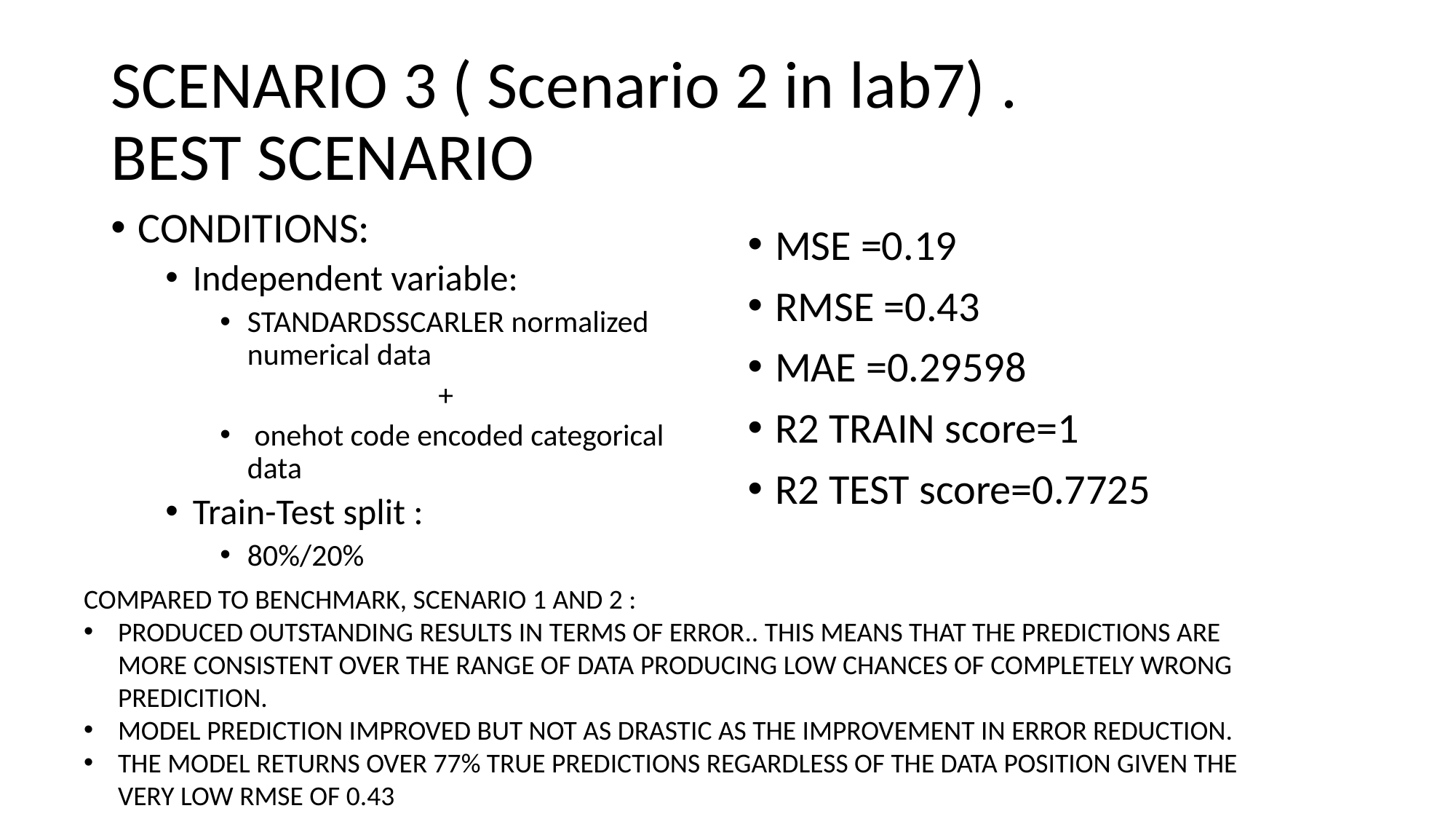

# SCENARIO 3 ( Scenario 2 in lab7) . BEST SCENARIO
CONDITIONS:
Independent variable:
STANDARDSSCARLER normalized numerical data
		+
 onehot code encoded categorical data
Train-Test split :
80%/20%

MSE =0.19
RMSE =0.43
MAE =0.29598
R2 TRAIN score=1
R2 TEST score=0.7725
COMPARED TO BENCHMARK, SCENARIO 1 AND 2 :
PRODUCED OUTSTANDING RESULTS IN TERMS OF ERROR.. THIS MEANS THAT THE PREDICTIONS ARE MORE CONSISTENT OVER THE RANGE OF DATA PRODUCING LOW CHANCES OF COMPLETELY WRONG PREDICITION.
MODEL PREDICTION IMPROVED BUT NOT AS DRASTIC AS THE IMPROVEMENT IN ERROR REDUCTION.
THE MODEL RETURNS OVER 77% TRUE PREDICTIONS REGARDLESS OF THE DATA POSITION GIVEN THE VERY LOW RMSE OF 0.43